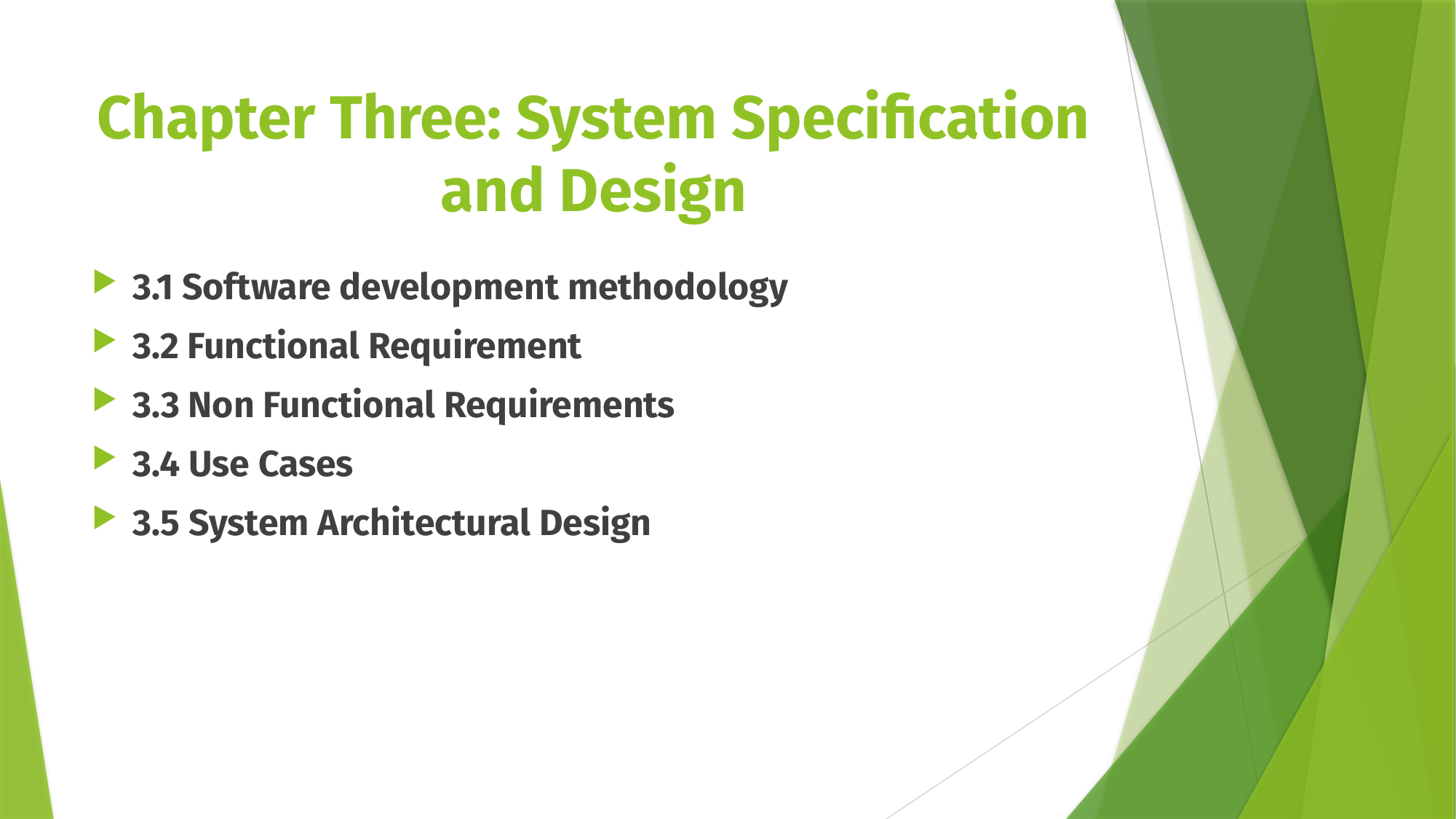

# Chapter Three: System Specification and Design
3.1 Software development methodology
3.2 Functional Requirement
3.3 Non Functional Requirements
3.4 Use Cases
3.5 System Architectural Design